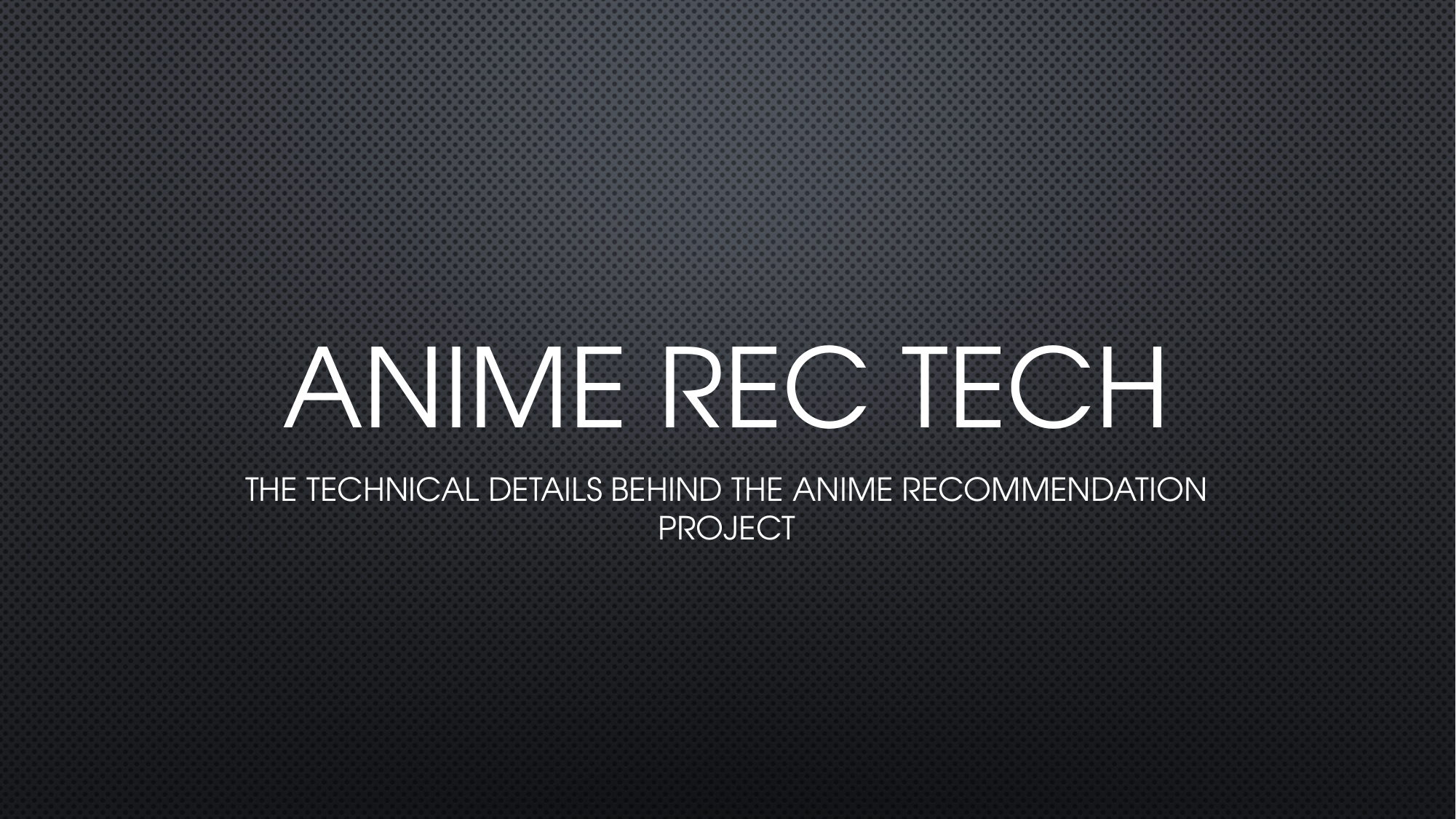

# Anime Rec Tech
The technical details behind the anime recommendation project